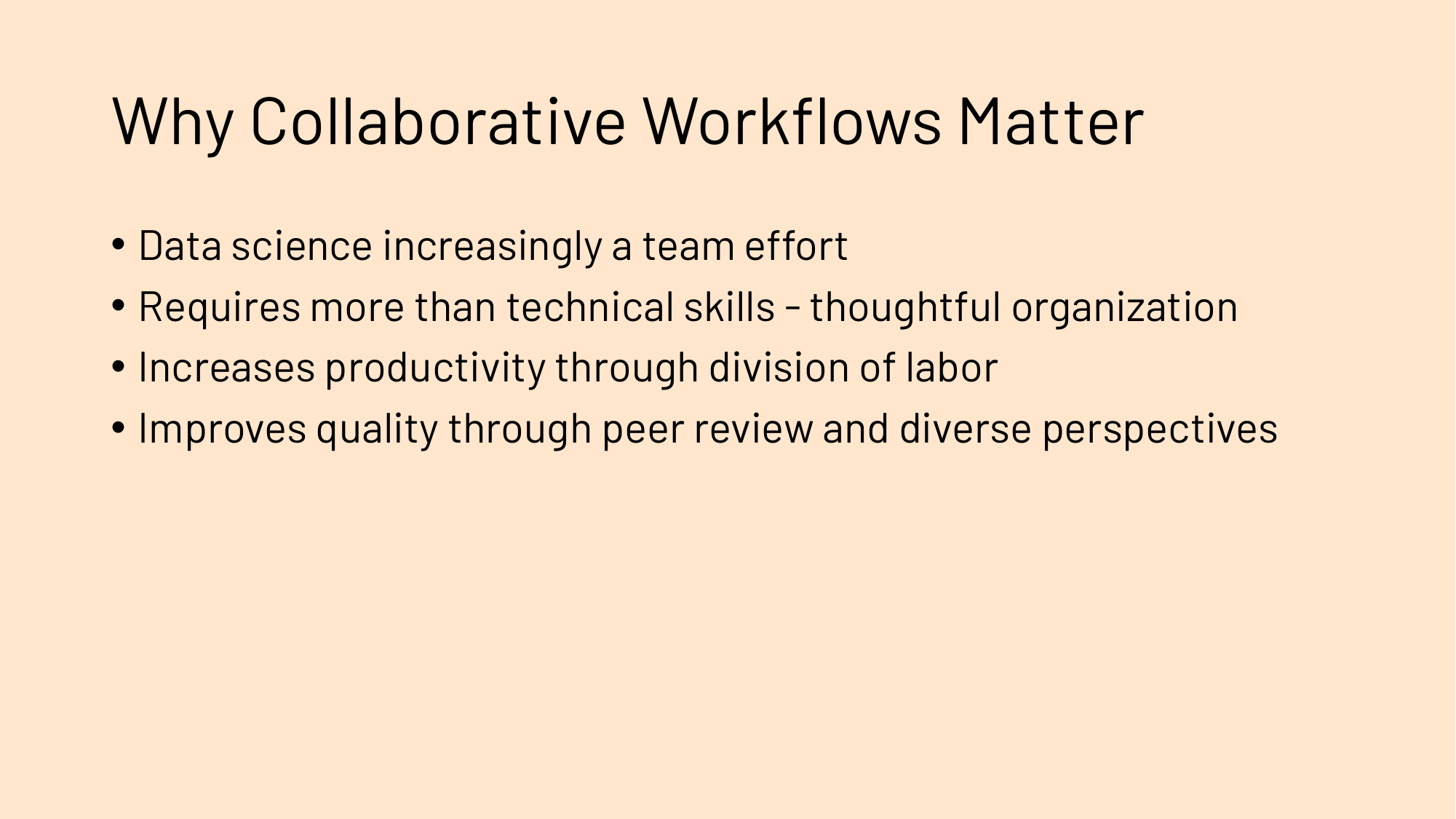

# Why Collaborative Workflows Matter
Data science increasingly a team effort
Requires more than technical skills - thoughtful organization
Increases productivity through division of labor
Improves quality through peer review and diverse perspectives